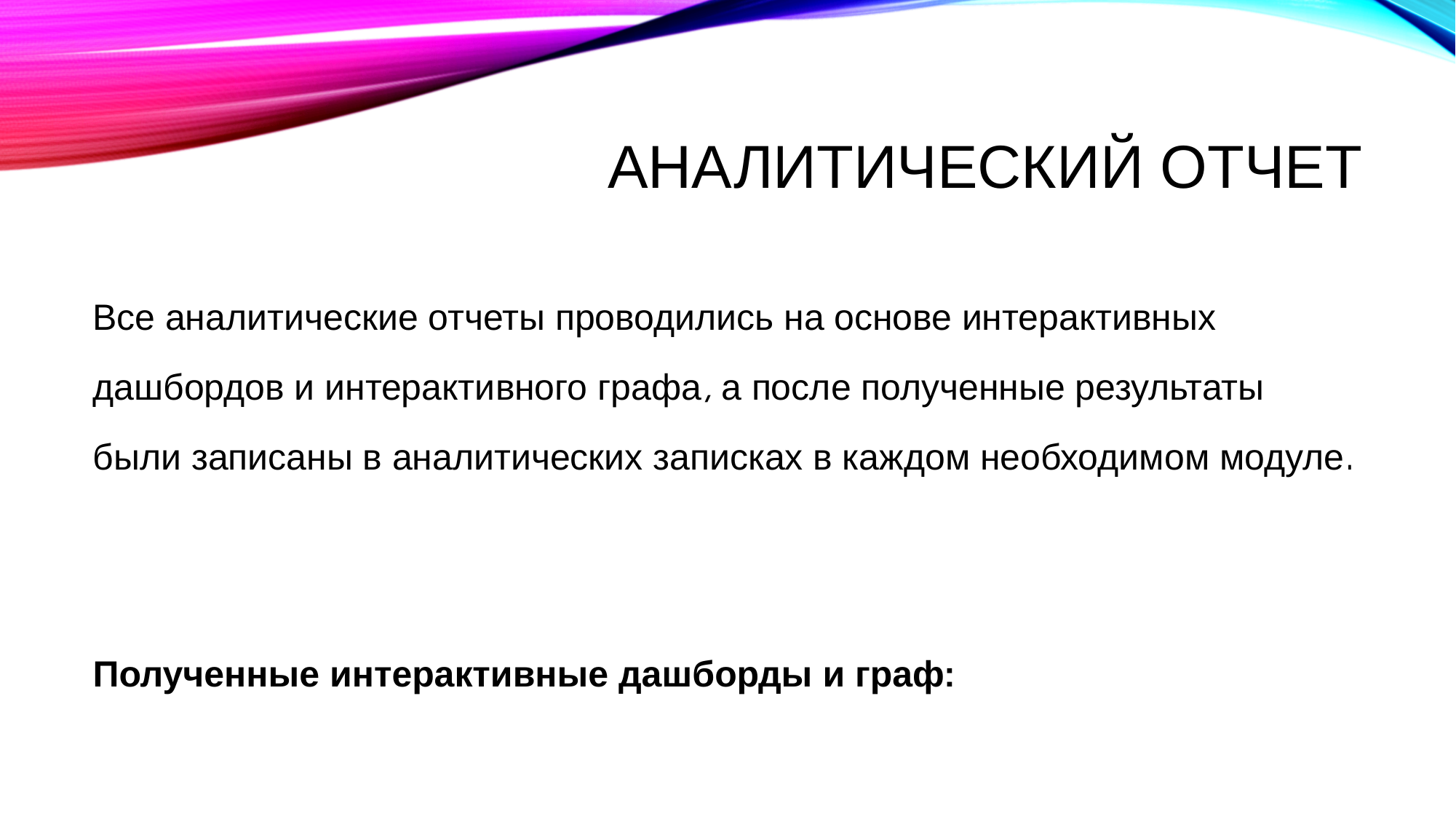

# Аналитический отчет
Все аналитические отчеты проводились на основе интерактивных дашбордов и интерактивного графа, а после полученные результаты были записаны в аналитических записках в каждом необходимом модуле.

Полученные интерактивные дашборды и граф: